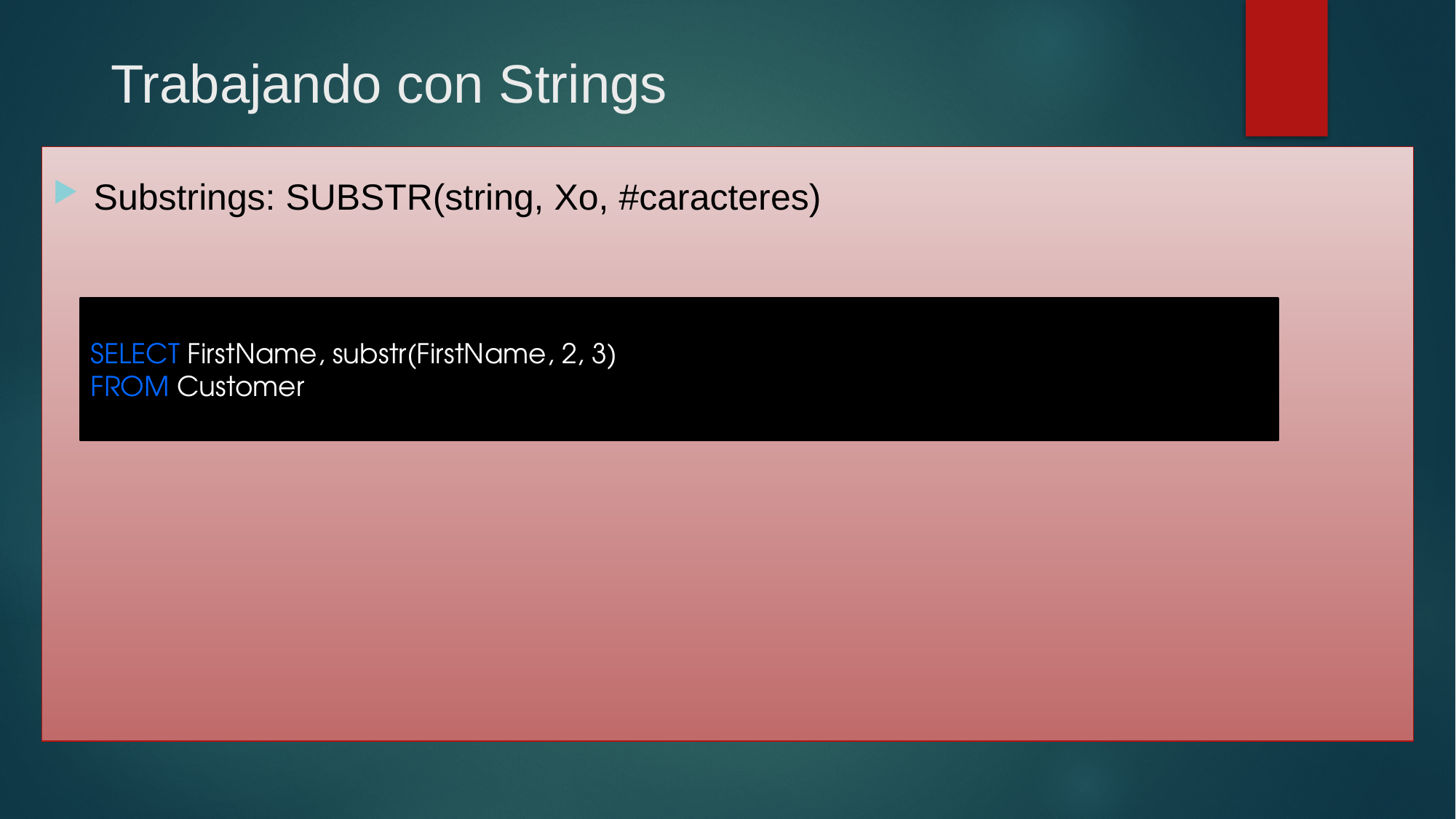

# Trabajando con Strings
Substrings: SUBSTR(string, Xo, #caracteres)

SELECT FirstName, substr(FirstName, 2, 3)
FROM Customer